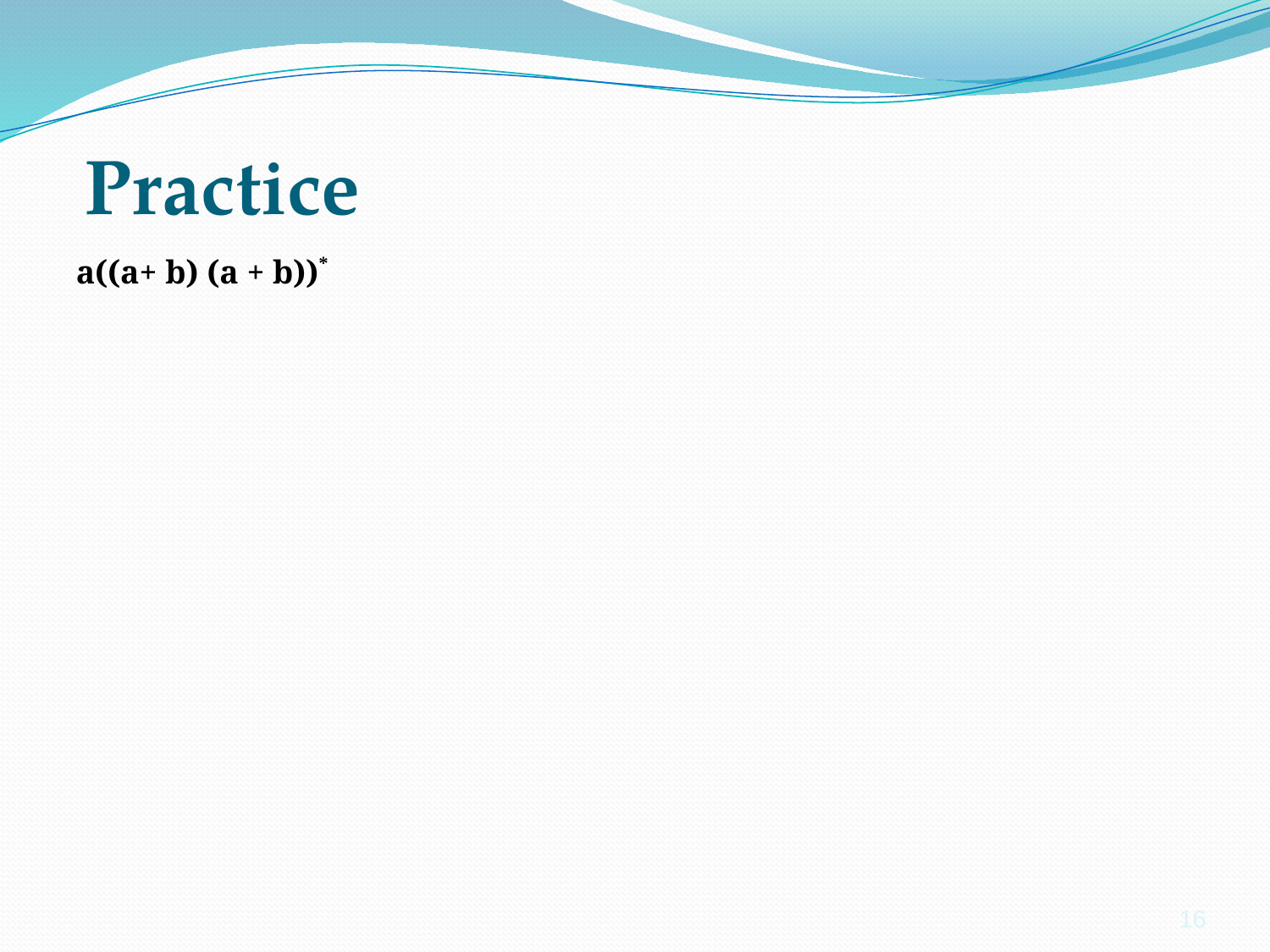

# Practice
a((a+ b) (a + b))*

16